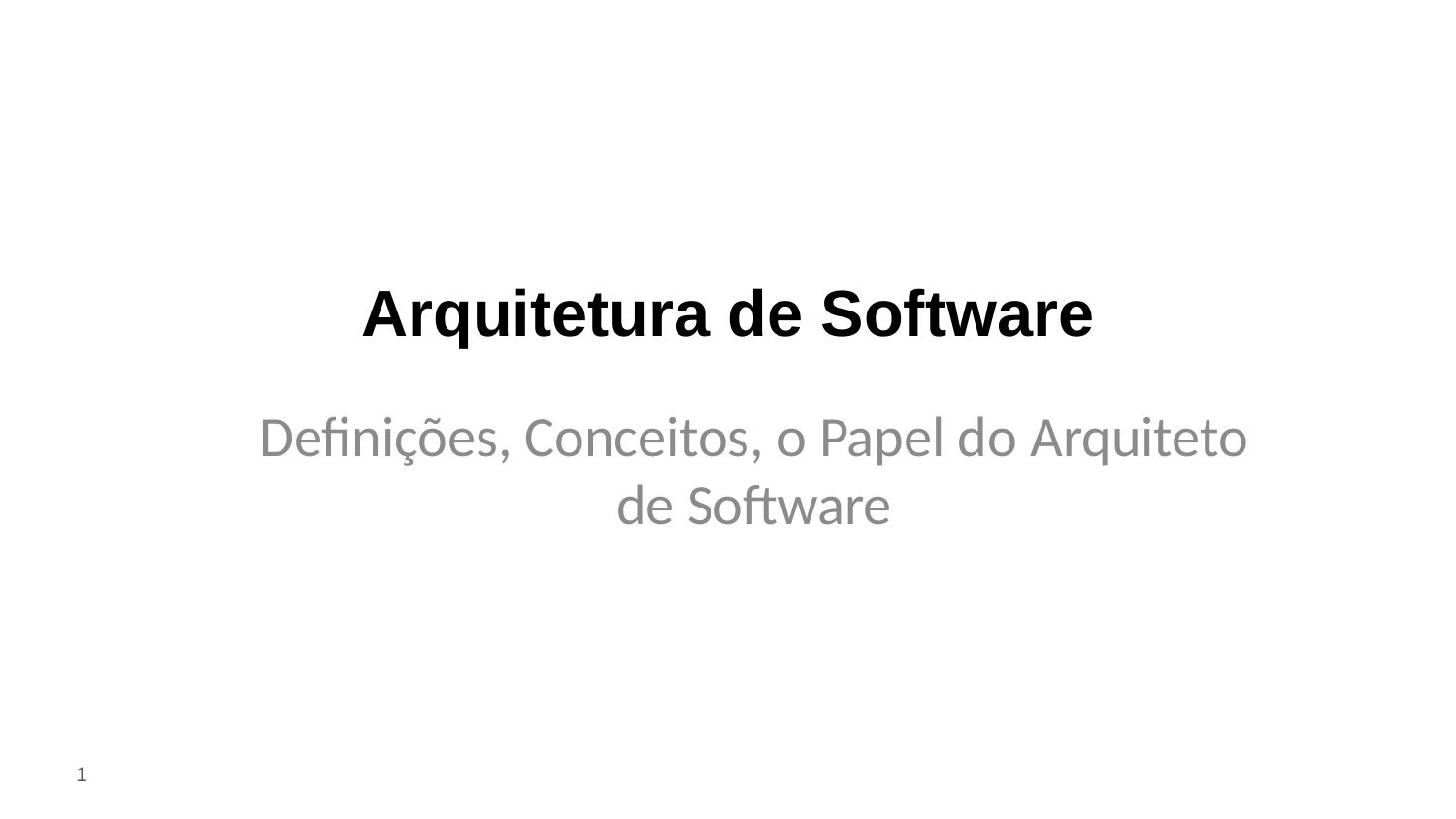

# Arquitetura de Software

Definições, Conceitos, o Papel do Arquiteto de Software

1